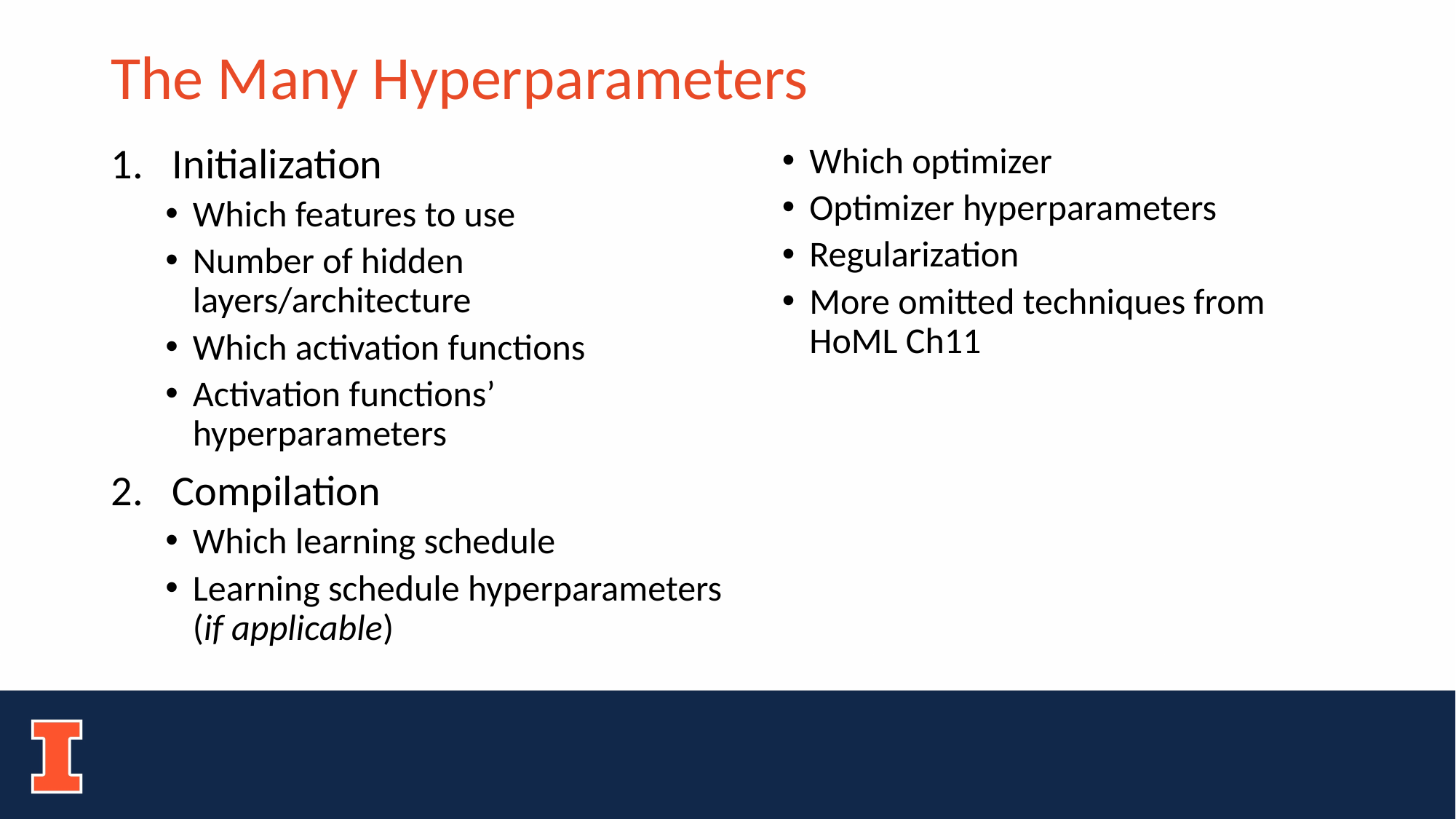

# The Many Hyperparameters
Initialization
Which features to use
Number of hidden layers/architecture
Which activation functions
Activation functions’ hyperparameters
Compilation
Which learning schedule
Learning schedule hyperparameters (if applicable)
Which optimizer
Optimizer hyperparameters
Regularization
More omitted techniques from HoML Ch11